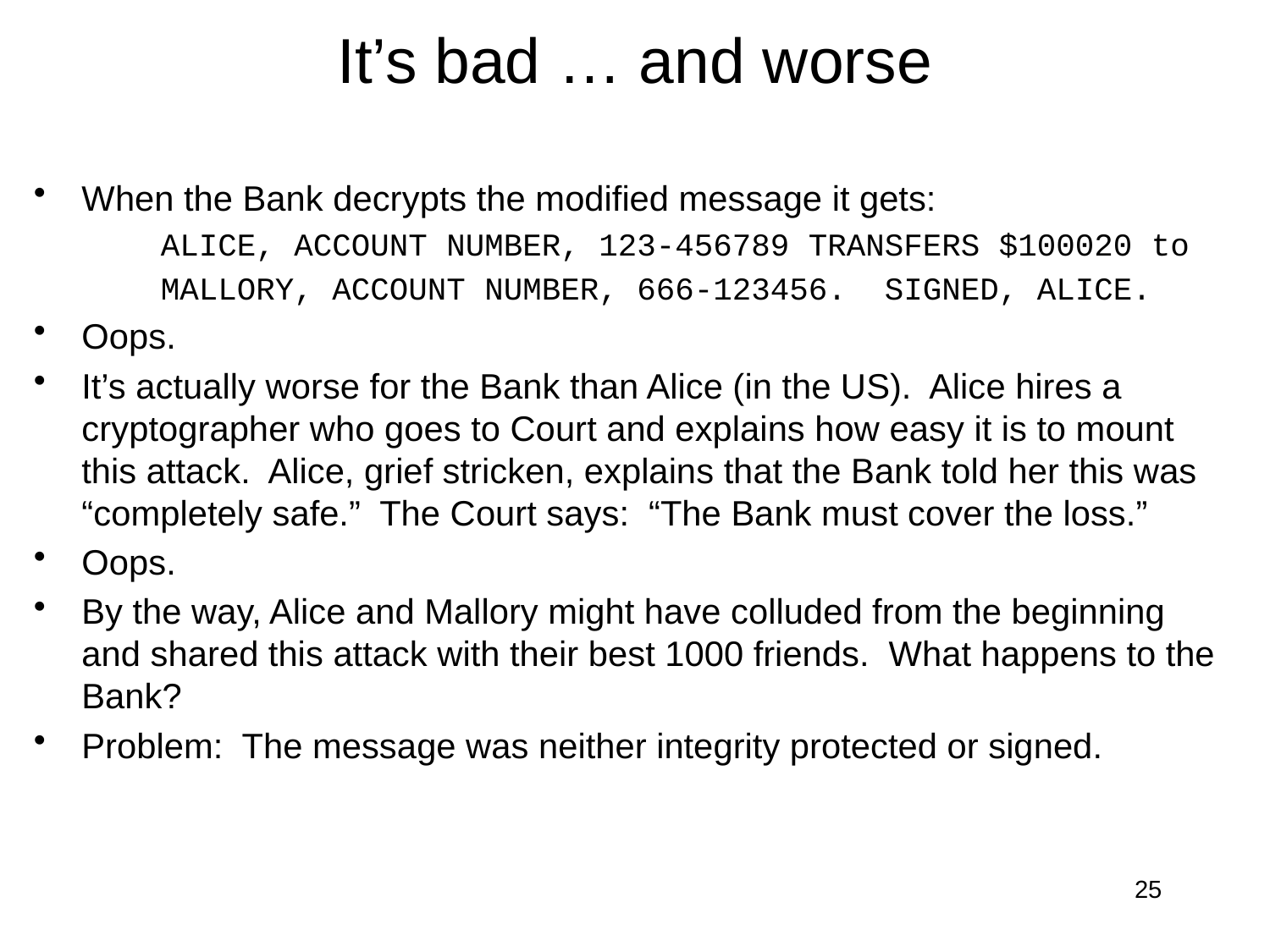

# It’s bad … and worse
When the Bank decrypts the modified message it gets:
ALICE, ACCOUNT NUMBER, 123-456789 TRANSFERS $100020 to
MALLORY, ACCOUNT NUMBER, 666-123456.  SIGNED, ALICE.
Oops.
It’s actually worse for the Bank than Alice (in the US).  Alice hires a cryptographer who goes to Court and explains how easy it is to mount this attack.  Alice, grief stricken, explains that the Bank told her this was “completely safe.”  The Court says:  “The Bank must cover the loss.”
Oops.
By the way, Alice and Mallory might have colluded from the beginning and shared this attack with their best 1000 friends.  What happens to the Bank?
Problem:  The message was neither integrity protected or signed.
25